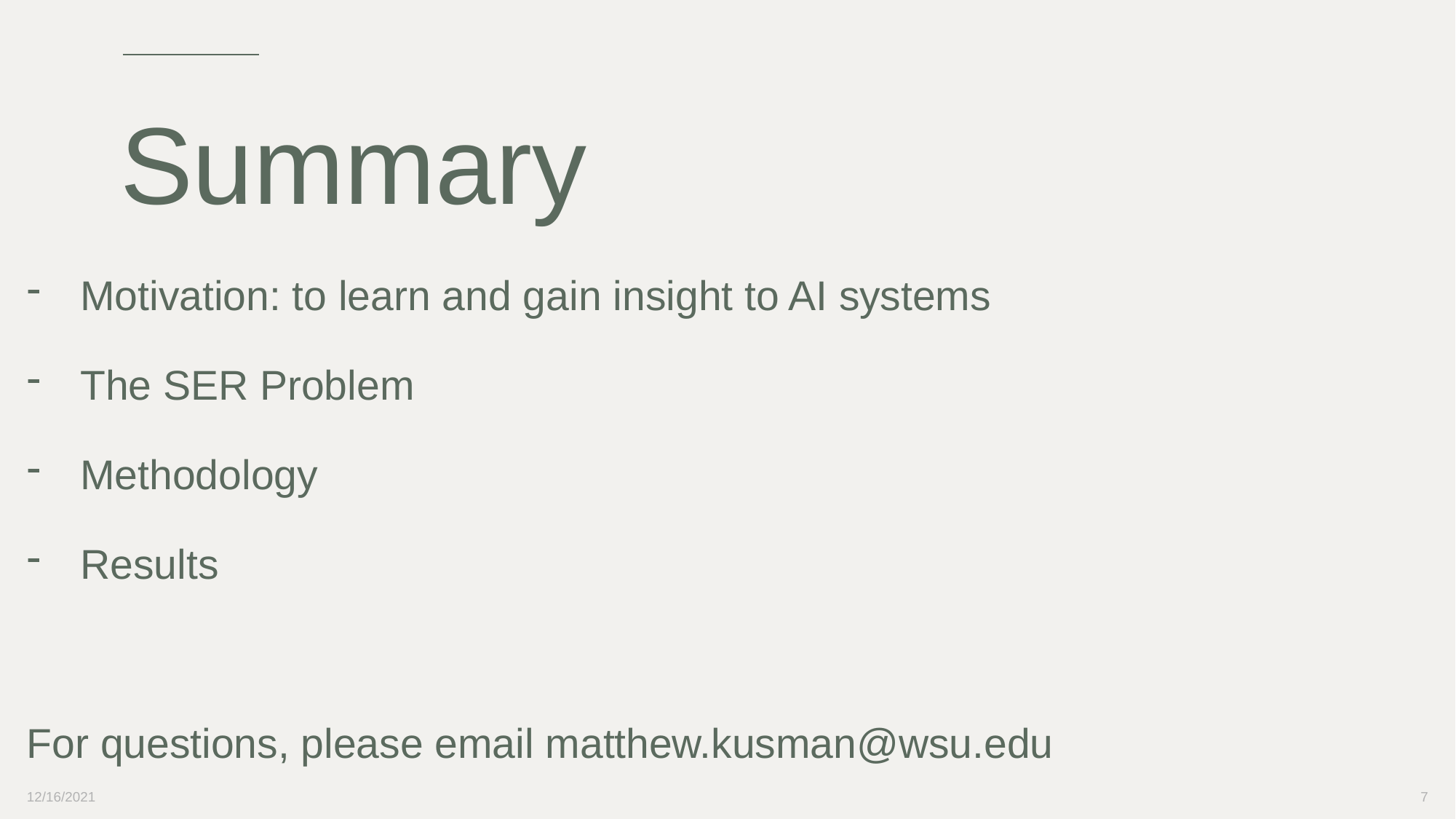

# Summary
Motivation: to learn and gain insight to AI systems
The SER Problem
Methodology
Results

For questions, please email matthew.kusman@wsu.edu
12/16/2021
7